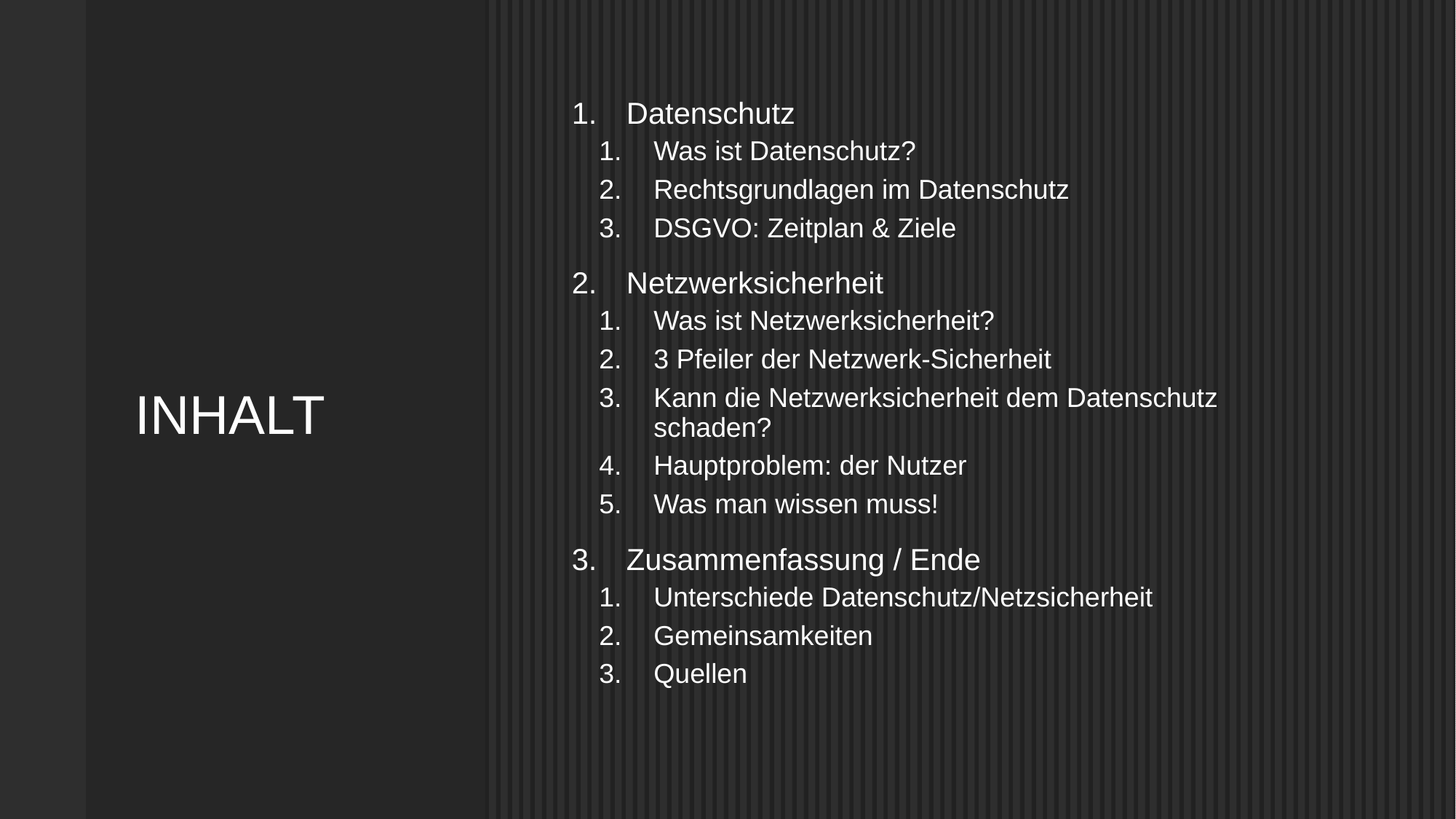

# Inhalt
Datenschutz
Was ist Datenschutz?
Rechtsgrundlagen im Datenschutz
DSGVO: Zeitplan & Ziele
Netzwerksicherheit
Was ist Netzwerksicherheit?
3 Pfeiler der Netzwerk-Sicherheit
Kann die Netzwerksicherheit dem Datenschutz schaden?
Hauptproblem: der Nutzer
Was man wissen muss!
Zusammenfassung / Ende
Unterschiede Datenschutz/Netzsicherheit
Gemeinsamkeiten
Quellen